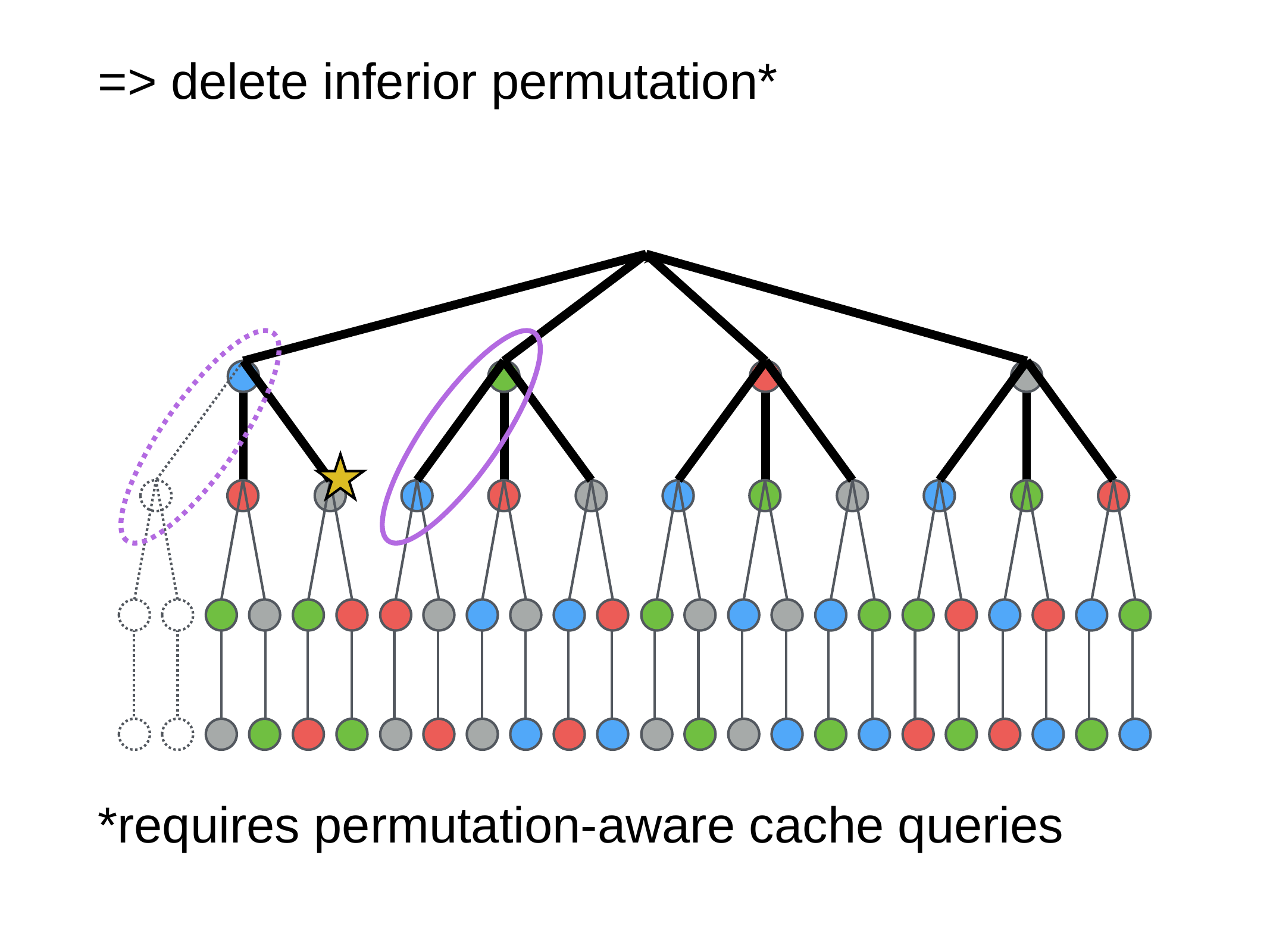

# => delete inferior permutation*
≈

*requires permutation-aware cache queries